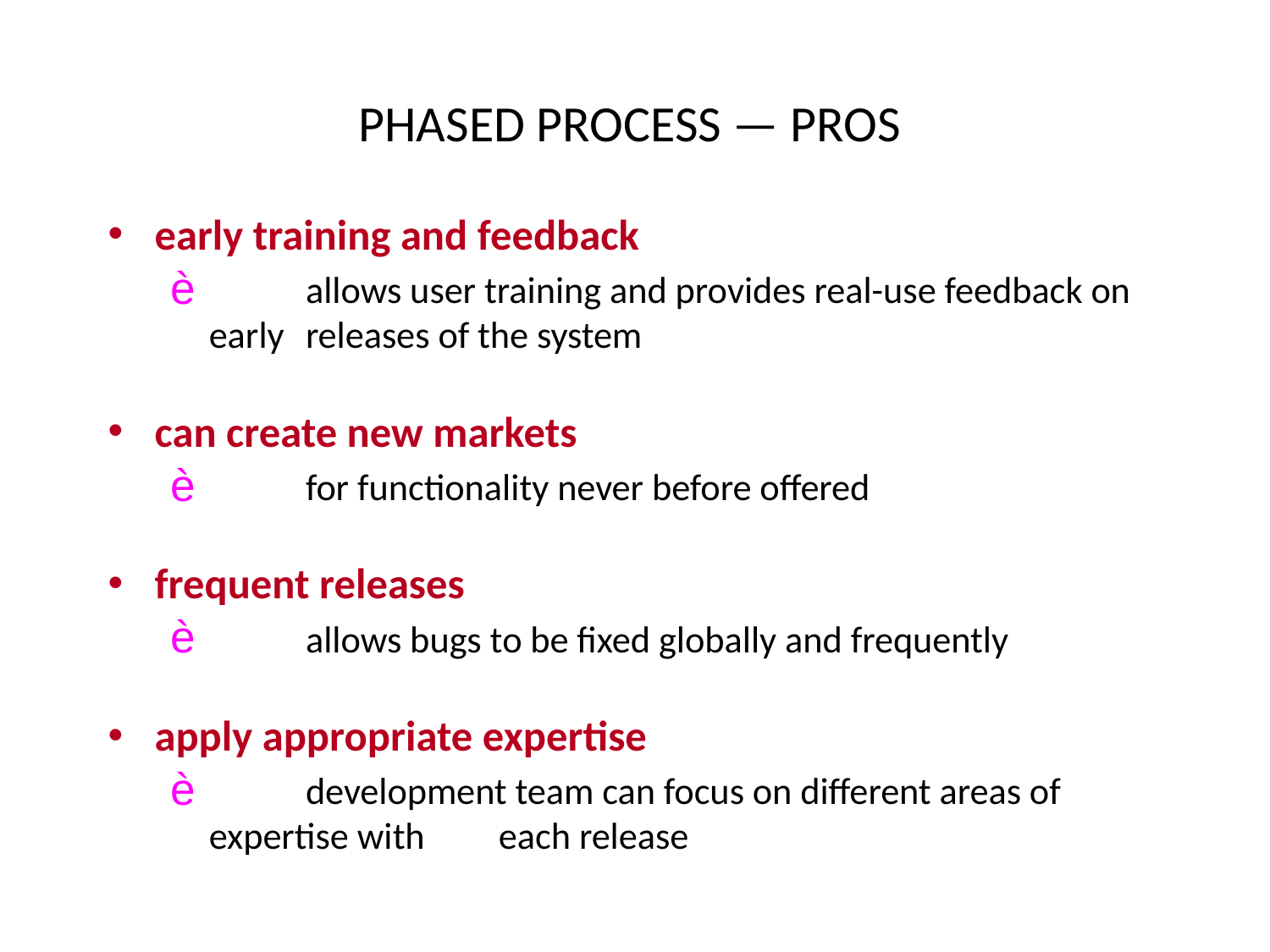

# PHASED PROCESS — PROS
early training and feedback
	allows user training and provides real-use feedback on early 		releases of the system
can create new markets
	for functionality never before offered
frequent releases
	allows bugs to be fixed globally and frequently
apply appropriate expertise
	development team can focus on different areas of expertise with 	each release